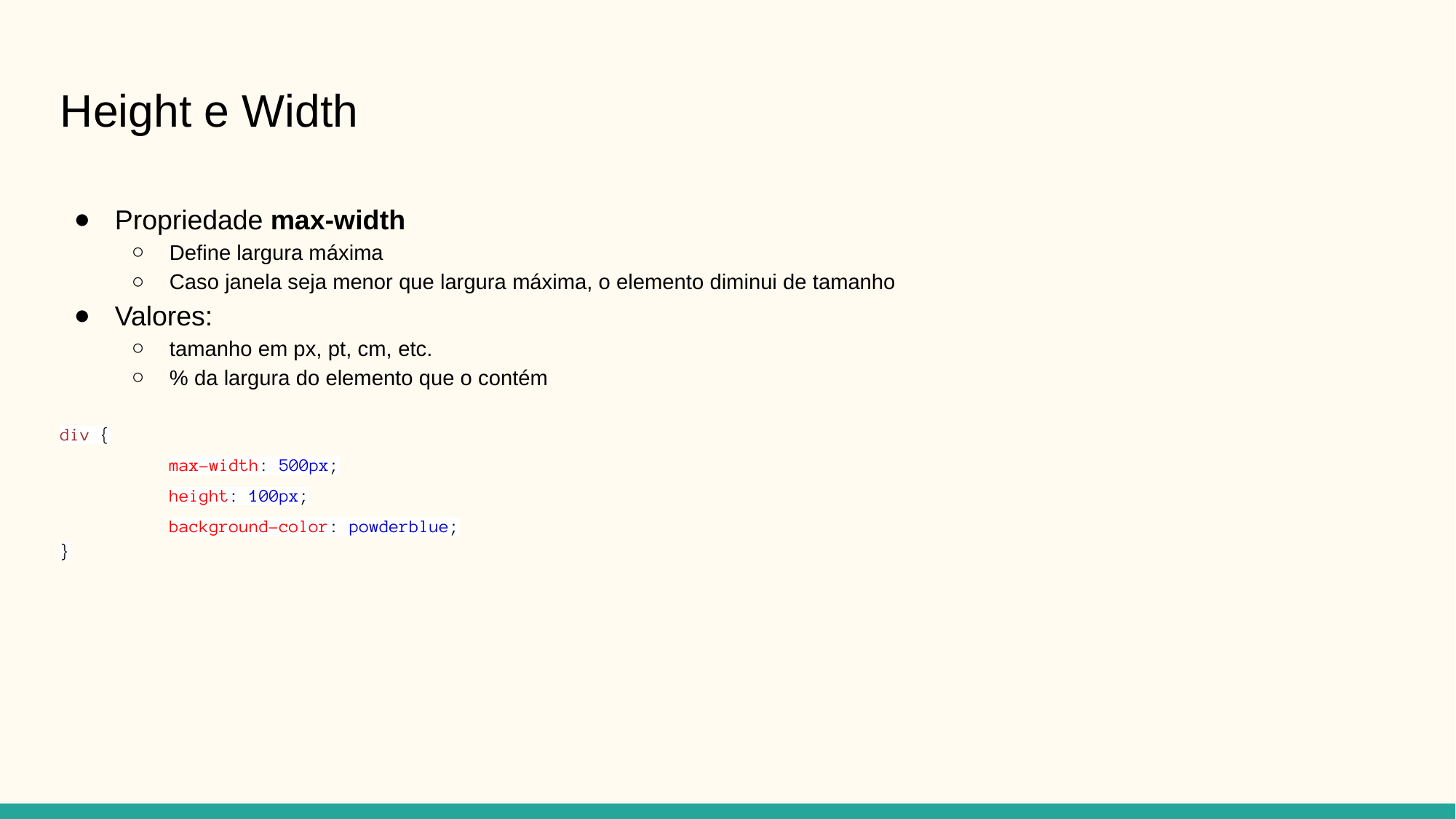

Height e Width

Propriedade max-width
Define largura máxima
Caso janela seja menor que largura máxima, o elemento diminui de tamanho
Valores:
tamanho em px, pt, cm, etc.
% da largura do elemento que o contém
div {
	max-width: 500px;
	height: 100px;
	background-color: powderblue;
}